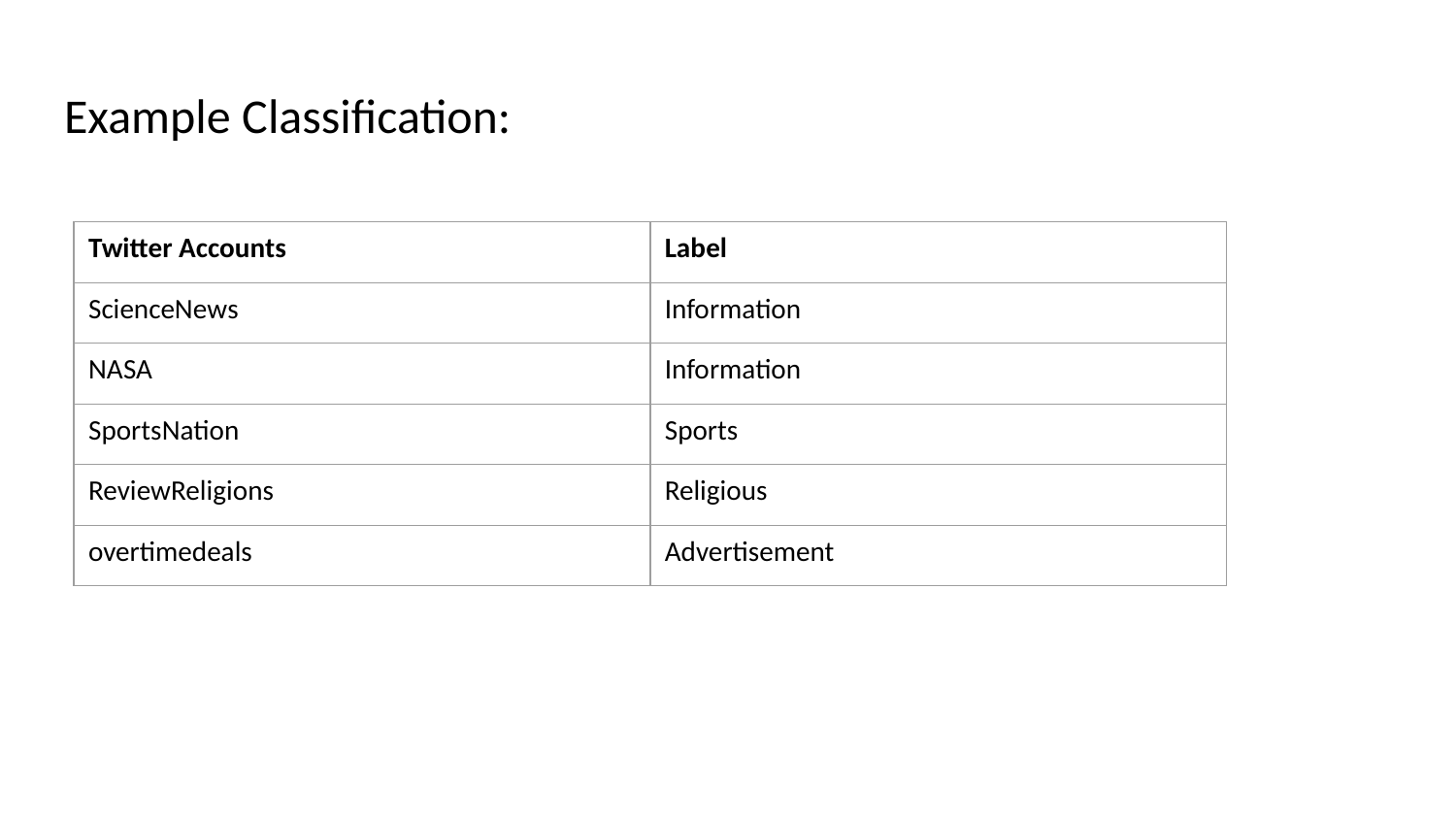

# Example Classification:
| Twitter Accounts | Label |
| --- | --- |
| ScienceNews | Information |
| NASA | Information |
| SportsNation | Sports |
| ReviewReligions | Religious |
| overtimedeals | Advertisement |